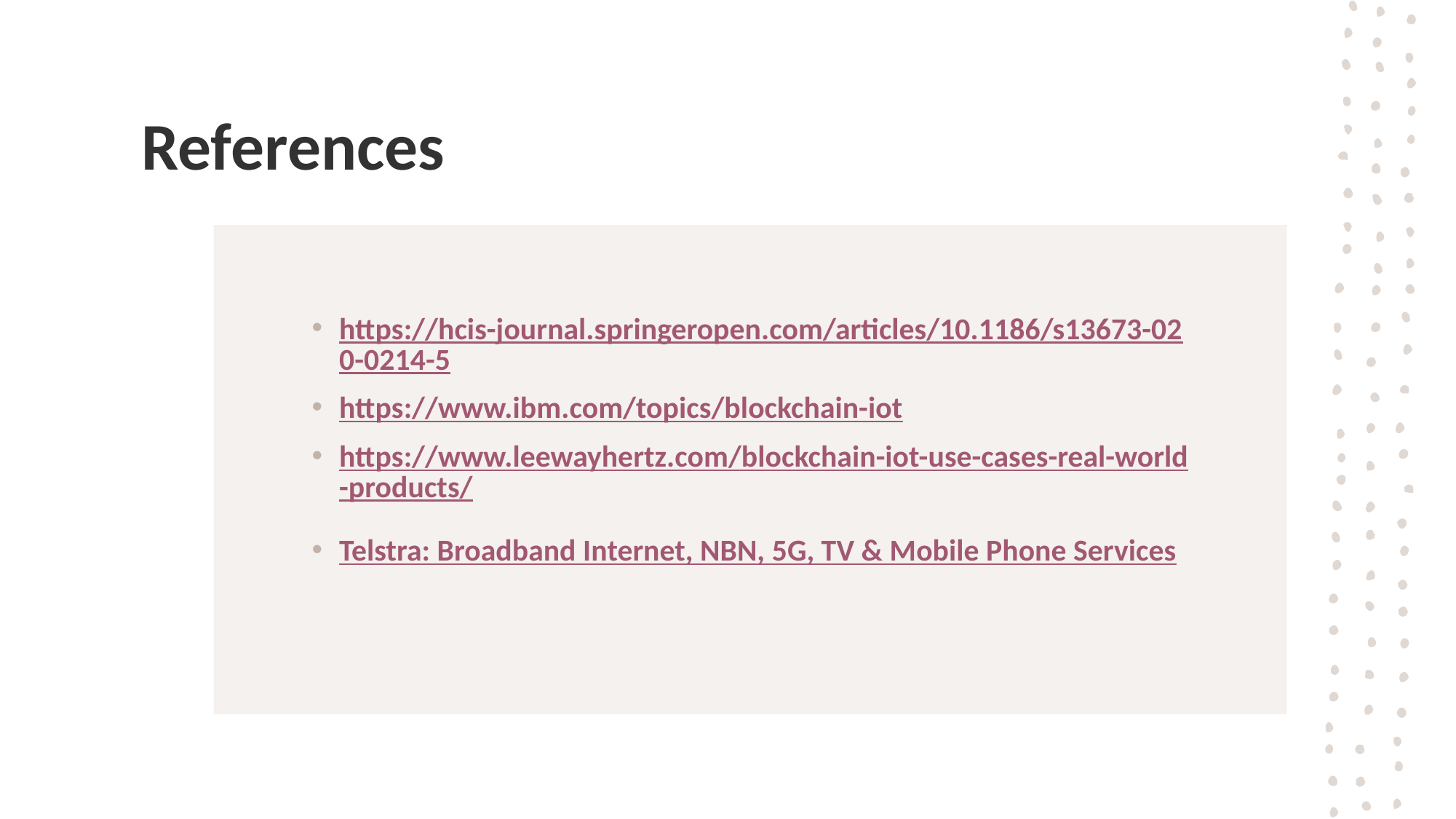

# References

https://hcis-journal.springeropen.com/articles/10.1186/s13673-020-0214-5
https://www.ibm.com/topics/blockchain-iot
https://www.leewayhertz.com/blockchain-iot-use-cases-real-world-products/
Telstra: Broadband Internet, NBN, 5G, TV & Mobile Phone Services